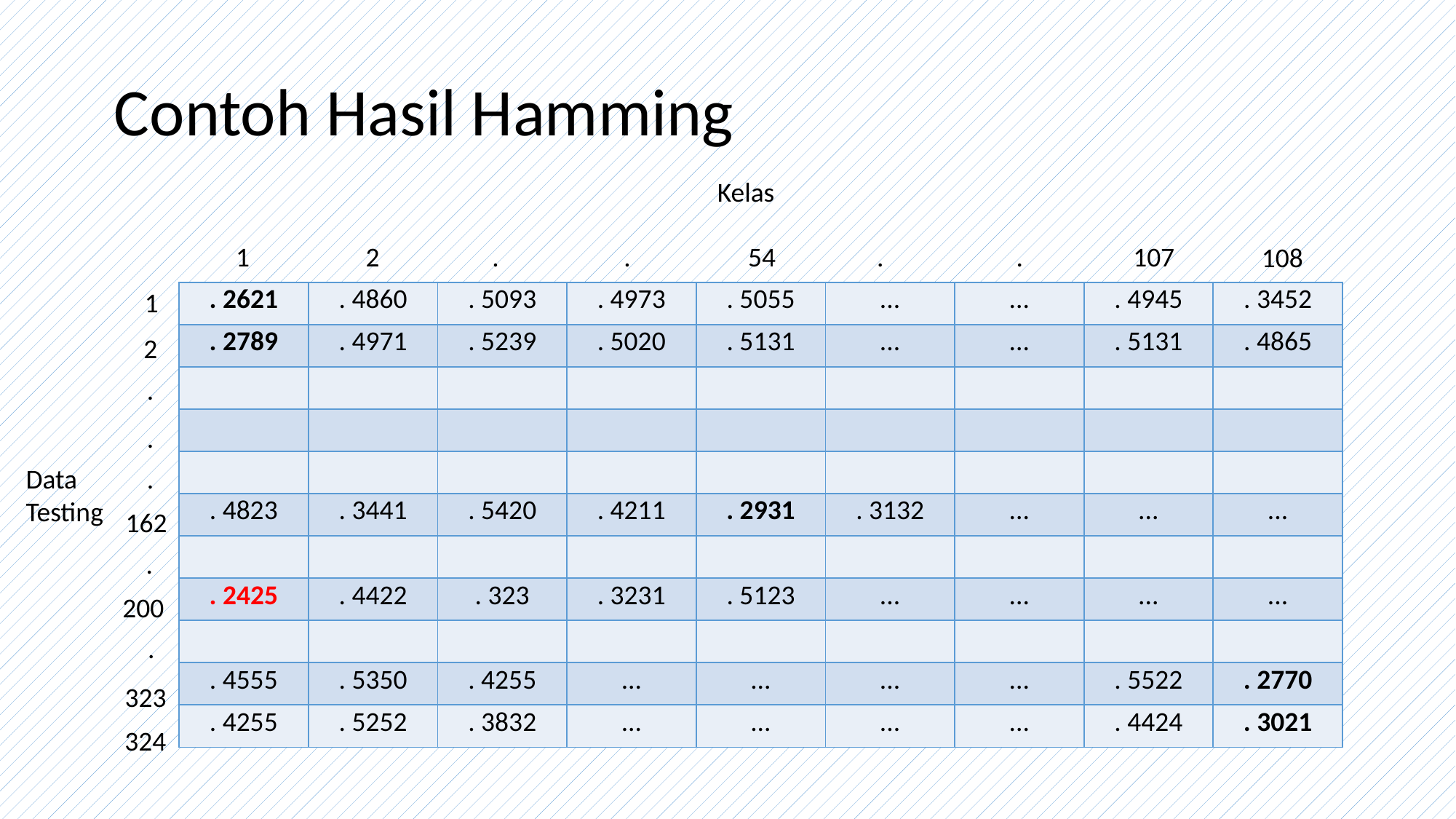

# Contoh Hasil Hamming
Kelas
1
.
.
54
.
.
107
2
108
1
| . 2621 | . 4860 | . 5093 | . 4973 | . 5055 | ... | ... | . 4945 | . 3452 |
| --- | --- | --- | --- | --- | --- | --- | --- | --- |
| . 2789 | . 4971 | . 5239 | . 5020 | . 5131 | ... | ... | . 5131 | . 4865 |
|  |  |  |  |  |  |  |  |  |
|  |  |  |  |  |  |  |  |  |
|  |  |  |  |  |  |  |  |  |
| . 4823 | . 3441 | . 5420 | . 4211 | . 2931 | . 3132 | ... | ... | ... |
|  |  |  |  |  |  |  |  |  |
| . 2425 | . 4422 | . 323 | . 3231 | . 5123 | ... | ... | ... | ... |
|  |  |  |  |  |  |  |  |  |
| . 4555 | . 5350 | . 4255 | ... | ... | ... | ... | . 5522 | . 2770 |
| . 4255 | . 5252 | . 3832 | ... | ... | ... | ... | . 4424 | . 3021 |
2
.
.
.
Data Testing
162
.
200
.
323
324